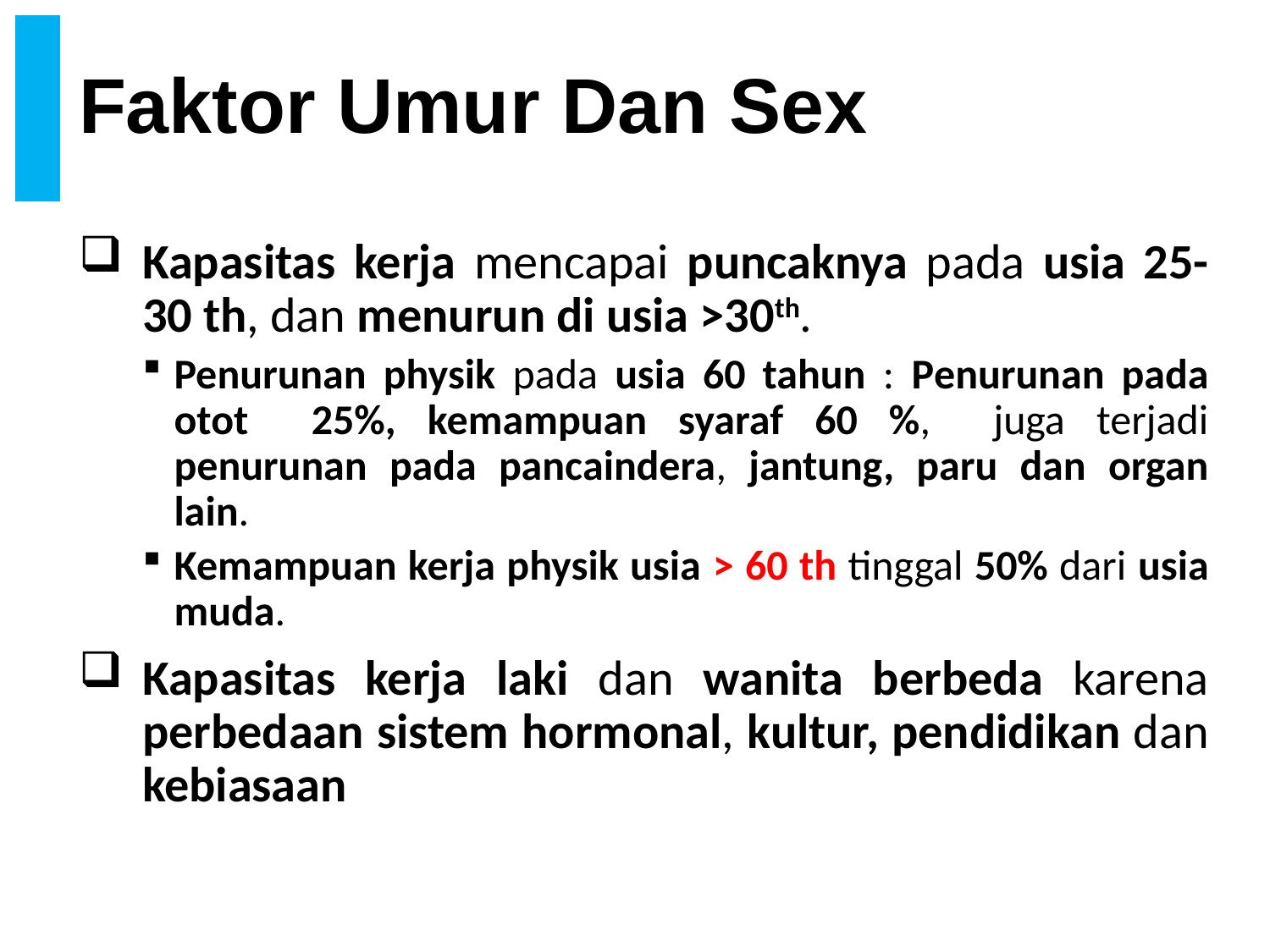

# Faktor Umur Dan Sex
Kapasitas kerja mencapai puncaknya pada usia 25-30 th, dan menurun di usia >30th.
Penurunan physik pada usia 60 tahun : Penurunan pada otot  25%, kemampuan syaraf 60 %,  juga terjadi penurunan pada pancaindera, jantung, paru dan organ lain.
Kemampuan kerja physik usia > 60 th tinggal 50% dari usia muda.
Kapasitas kerja laki dan wanita berbeda karena perbedaan sistem hormonal, kultur, pendidikan dan kebiasaan